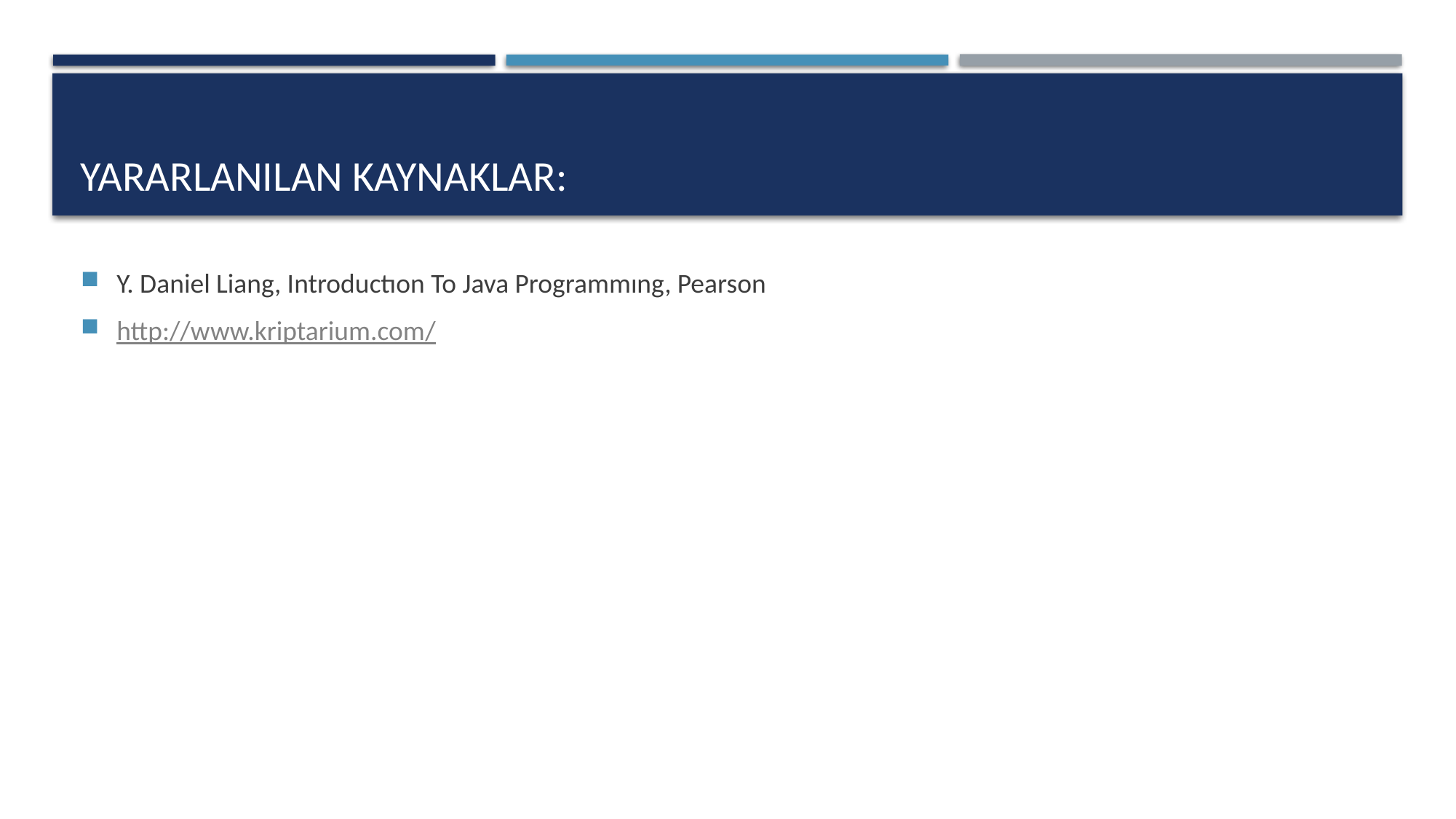

# Yararlanılan Kaynaklar:
Y. Daniel Liang, Introductıon To Java Programmıng, Pearson
http://www.kriptarium.com/